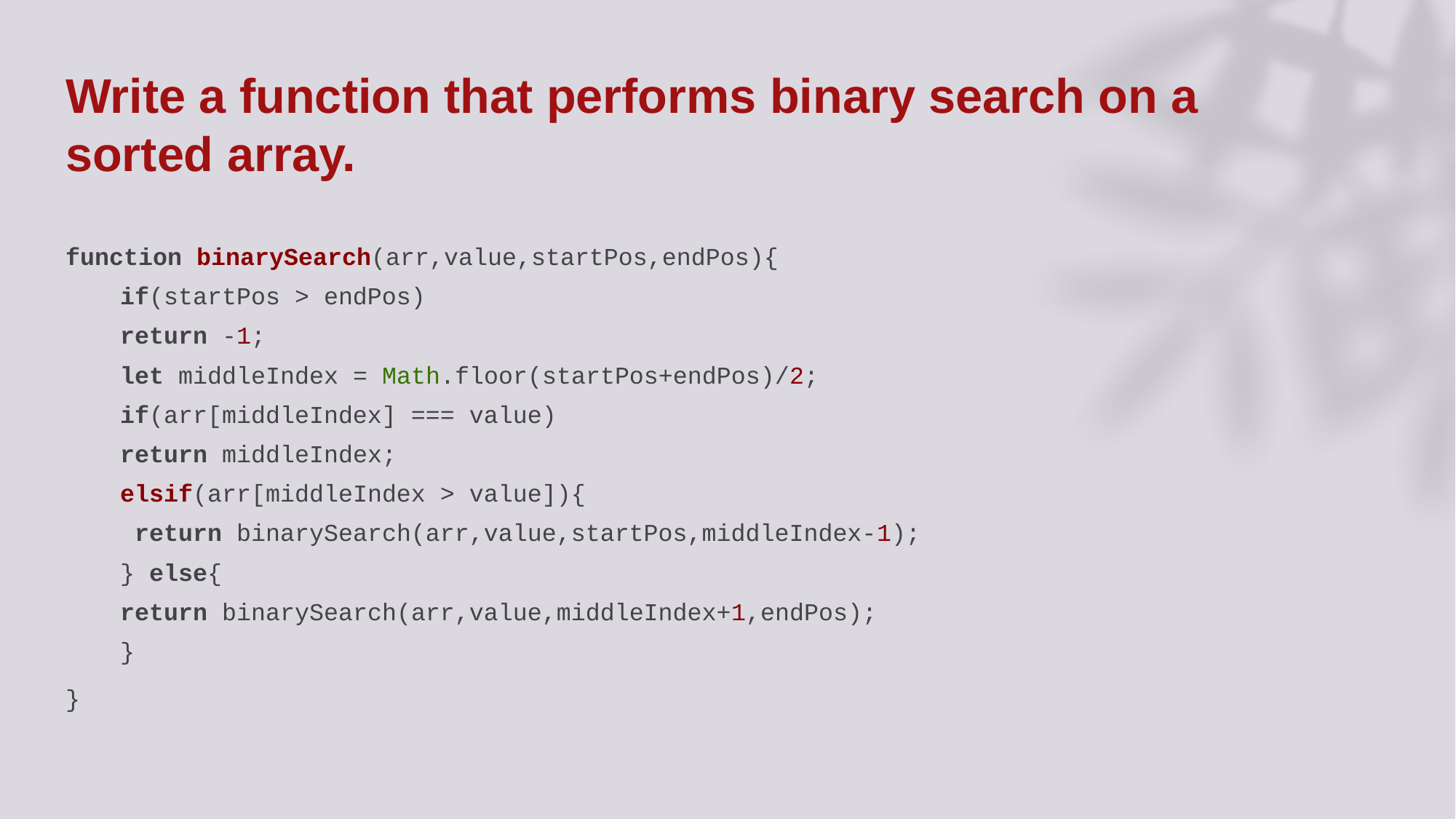

# Write a function that performs binary search on a sorted array.
function binarySearch(arr,value,startPos,endPos){
if(startPos > endPos)
return -1;
let middleIndex = Math.floor(startPos+endPos)/2;
if(arr[middleIndex] === value)
return middleIndex;
elsif(arr[middleIndex > value]){
 return binarySearch(arr,value,startPos,middleIndex-1);
} else{
return binarySearch(arr,value,middleIndex+1,endPos);
}
}